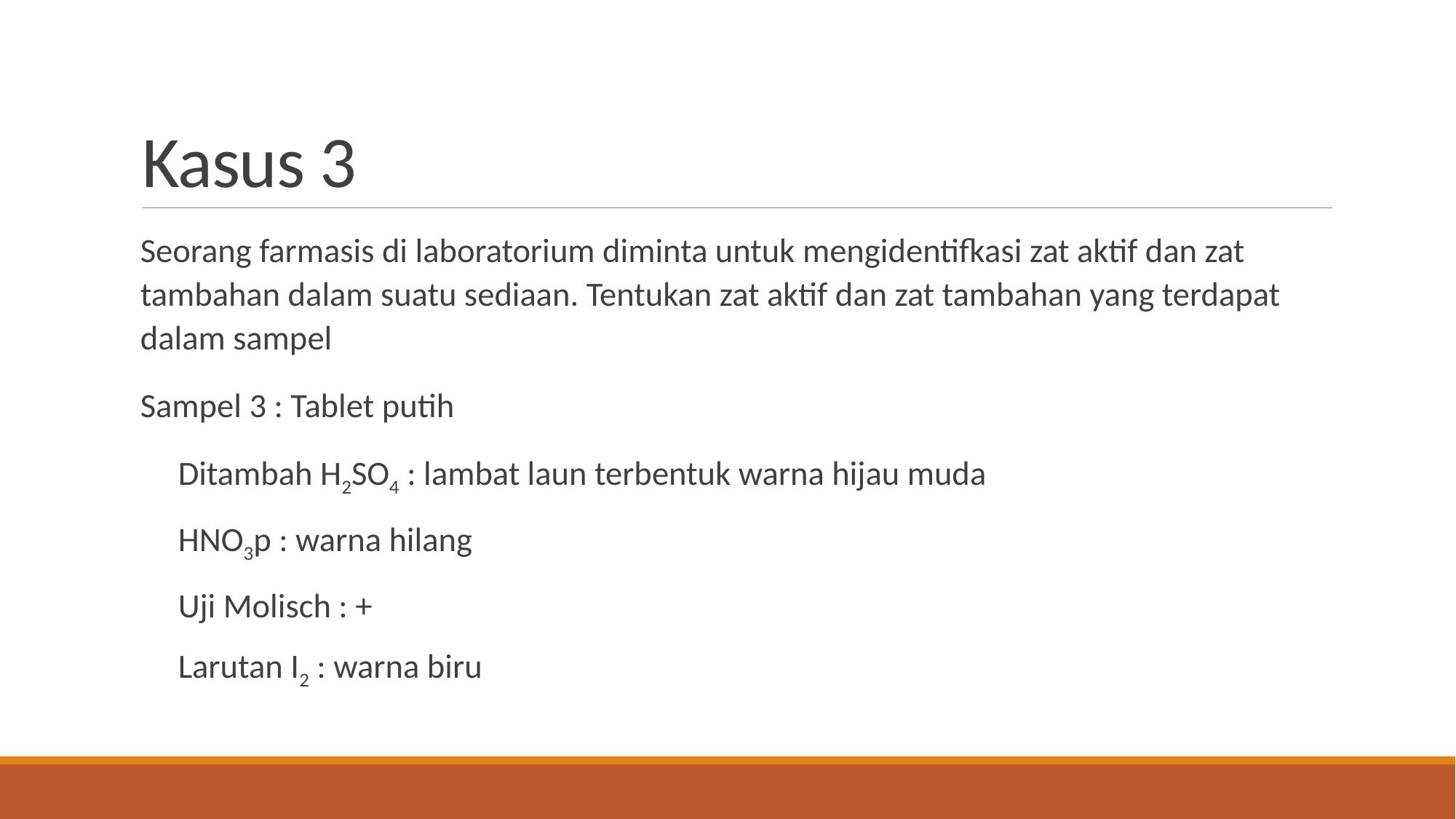

# Kasus 3
Seorang farmasis di laboratorium diminta untuk mengidentifkasi zat aktif dan zat tambahan dalam suatu sediaan. Tentukan zat aktif dan zat tambahan yang terdapat dalam sampel
Sampel 3 : Tablet putih
Ditambah H2SO4 : lambat laun terbentuk warna hijau muda
HNO3p : warna hilang
Uji Molisch : +
Larutan I2 : warna biru